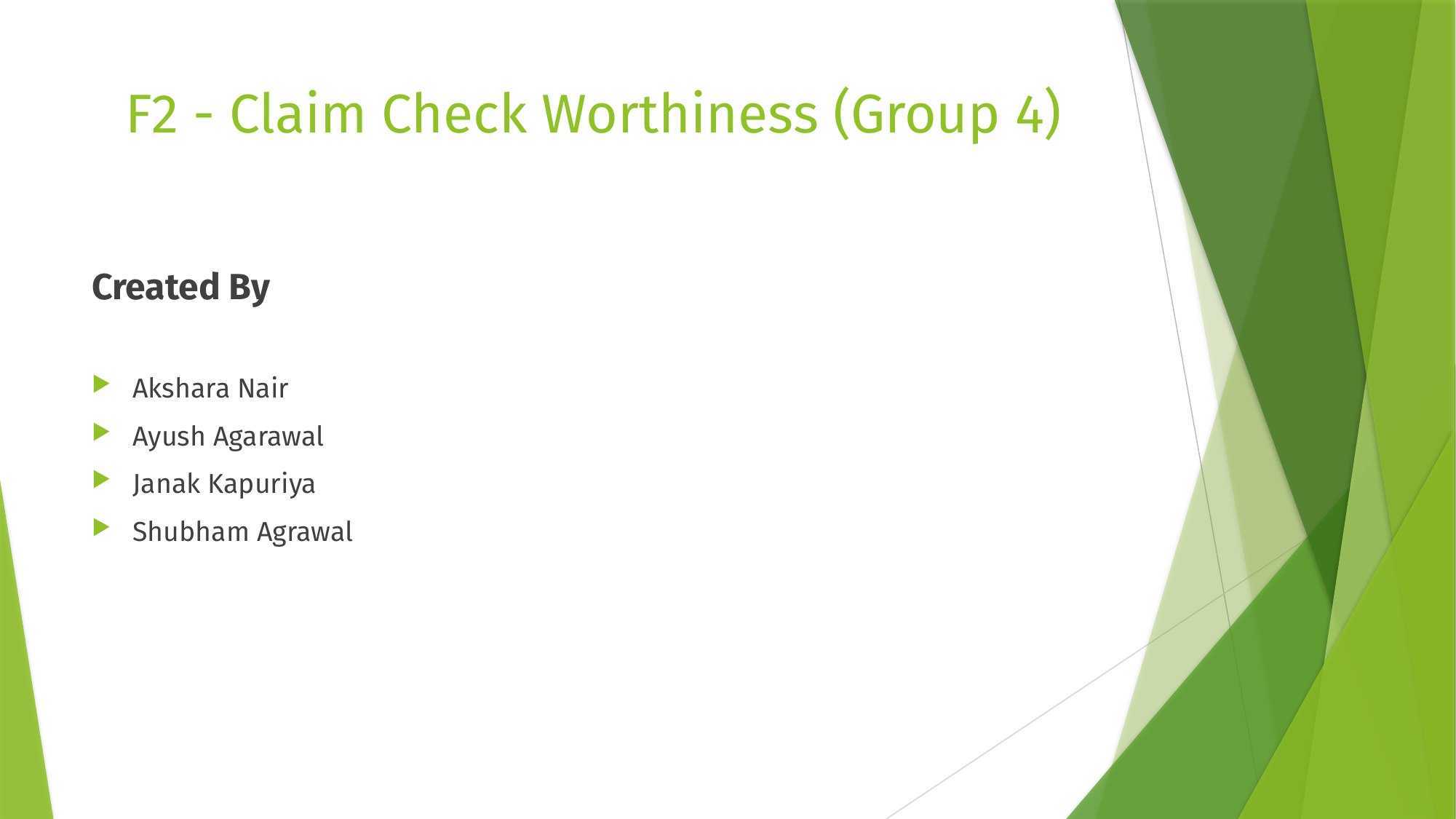

# F2 - Claim Check Worthiness (Group 4)
Created By

Akshara Nair
Ayush Agarawal
Janak Kapuriya
Shubham Agrawal